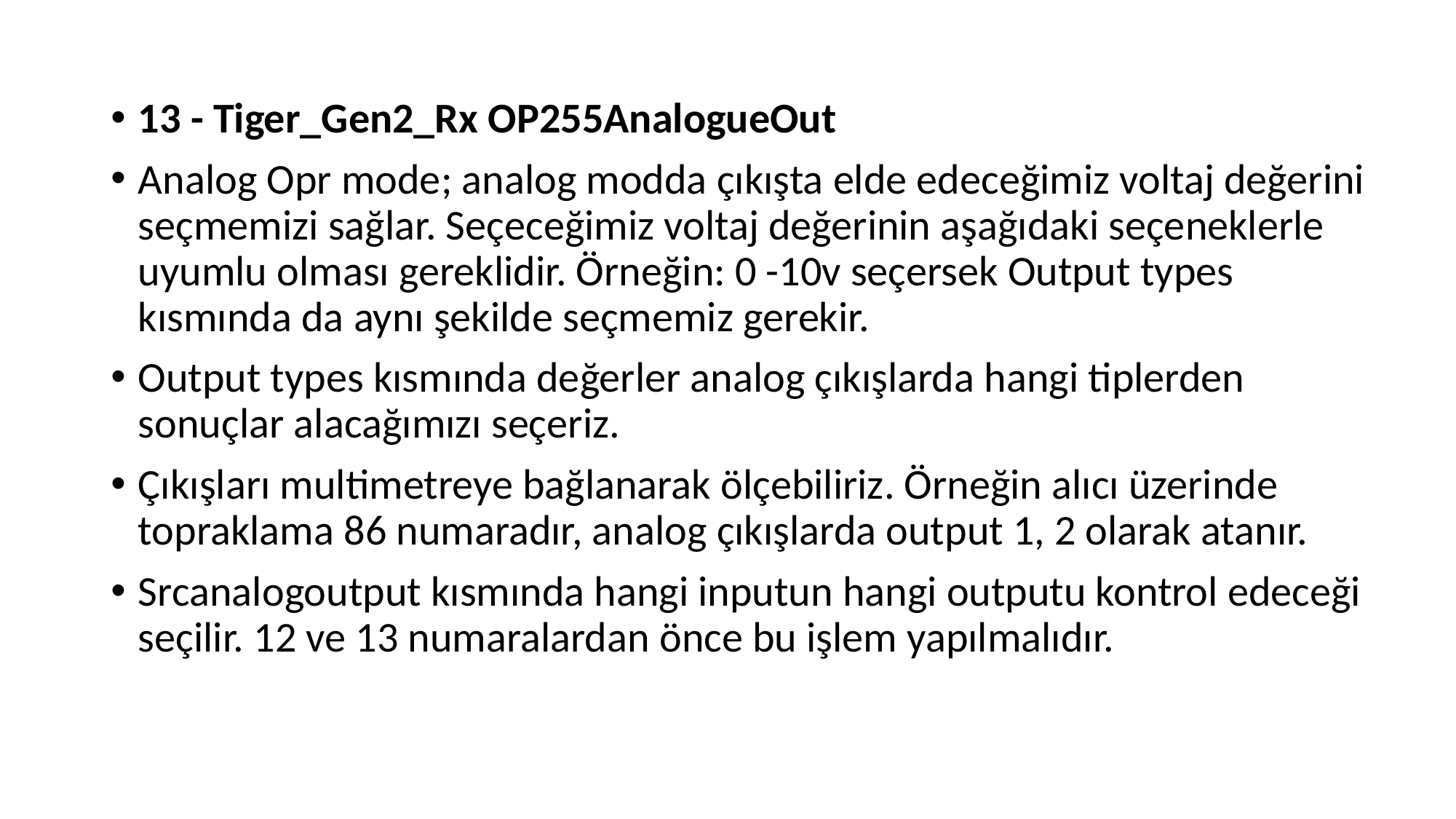

13 - Tiger_Gen2_Rx OP255AnalogueOut
Analog Opr mode; analog modda çıkışta elde edeceğimiz voltaj değerini seçmemizi sağlar. Seçeceğimiz voltaj değerinin aşağıdaki seçeneklerle uyumlu olması gereklidir. Örneğin: 0 -10v seçersek Output types kısmında da aynı şekilde seçmemiz gerekir.
Output types kısmında değerler analog çıkışlarda hangi tiplerden sonuçlar alacağımızı seçeriz.
Çıkışları multimetreye bağlanarak ölçebiliriz. Örneğin alıcı üzerinde topraklama 86 numaradır, analog çıkışlarda output 1, 2 olarak atanır.
Srcanalogoutput kısmında hangi inputun hangi outputu kontrol edeceği seçilir. 12 ve 13 numaralardan önce bu işlem yapılmalıdır.